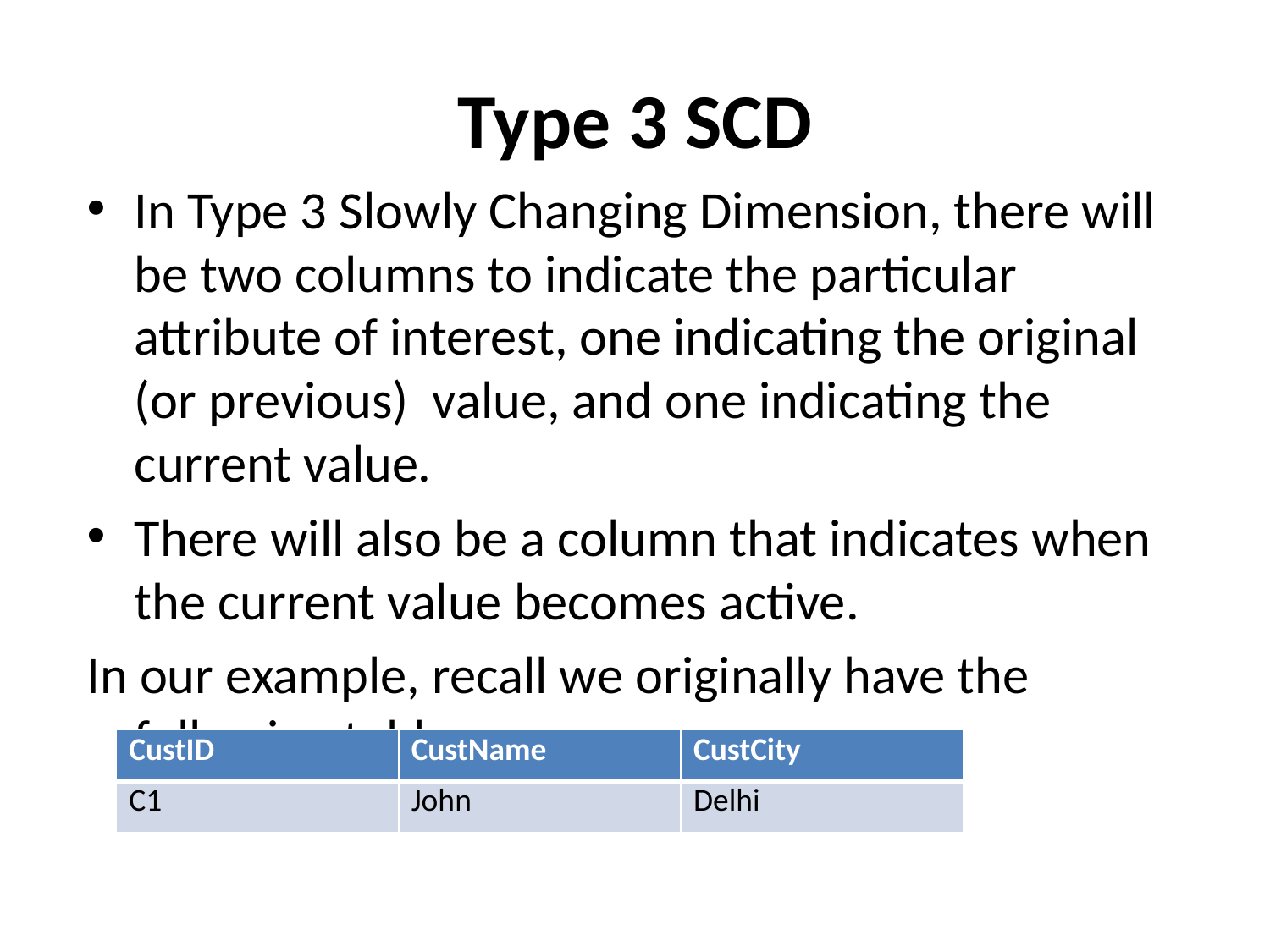

# Type 3 SCD
In Type 3 Slowly Changing Dimension, there will be two columns to indicate the particular attribute of interest, one indicating the original (or previous)  value, and one indicating the current value.
There will also be a column that indicates when the current value becomes active.
In our example, recall we originally have the following table:

| CustID | CustName | CustCity |
| --- | --- | --- |
| C1 | John | Delhi |